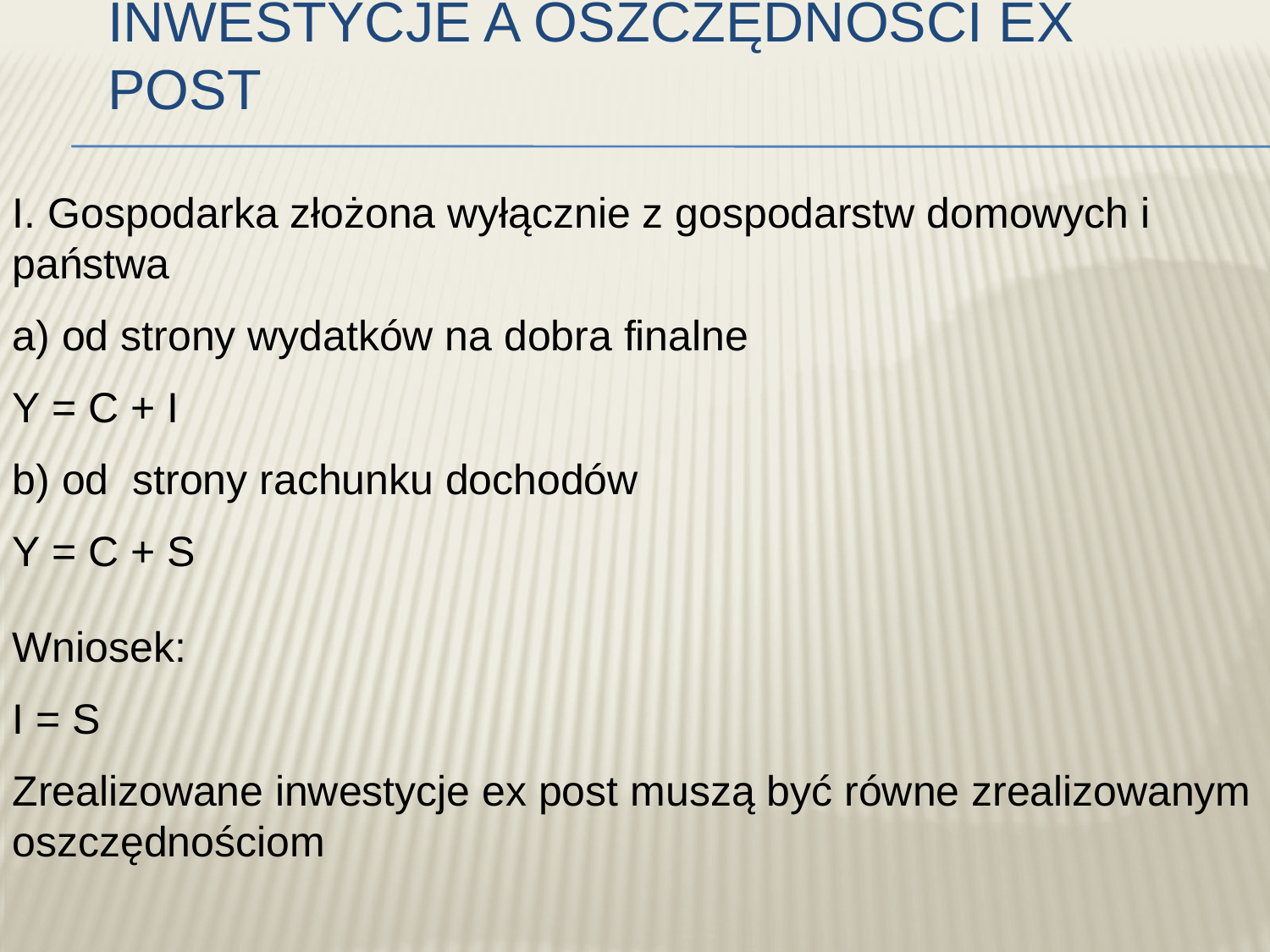

# Inwestycje a oszczędności ex post
I. Gospodarka złożona wyłącznie z gospodarstw domowych i państwa
a) od strony wydatków na dobra finalne
Y = C + I
b) od  strony rachunku dochodów
Y = C + S
Wniosek:
I = S
Zrealizowane inwestycje ex post muszą być równe zrealizowanym oszczędnościom